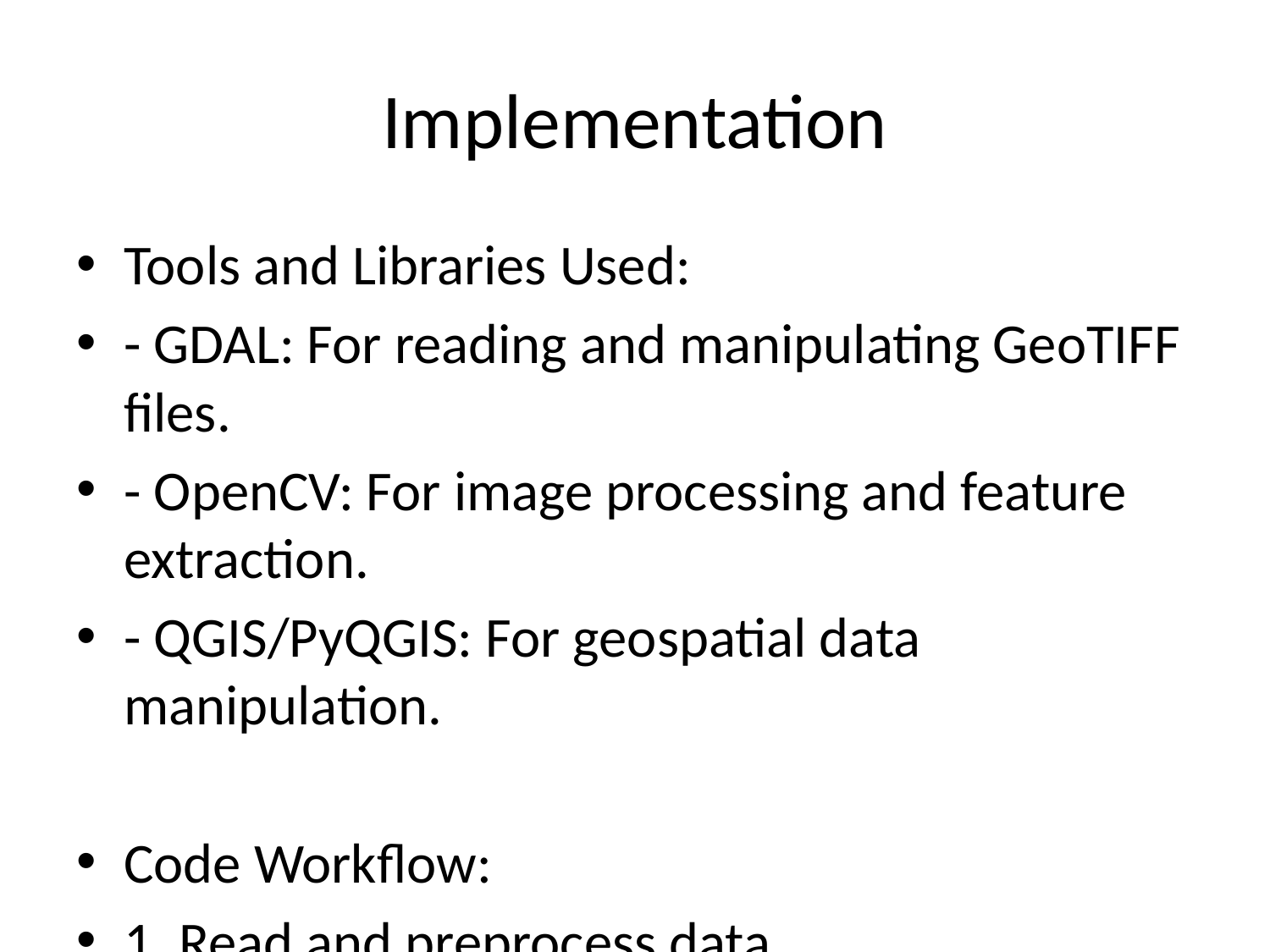

# Implementation
Tools and Libraries Used:
- GDAL: For reading and manipulating GeoTIFF files.
- OpenCV: For image processing and feature extraction.
- QGIS/PyQGIS: For geospatial data manipulation.

Code Workflow:
1. Read and preprocess data.
2. Extract and match features.
3. Convert pixel coordinates to geographic coordinates.